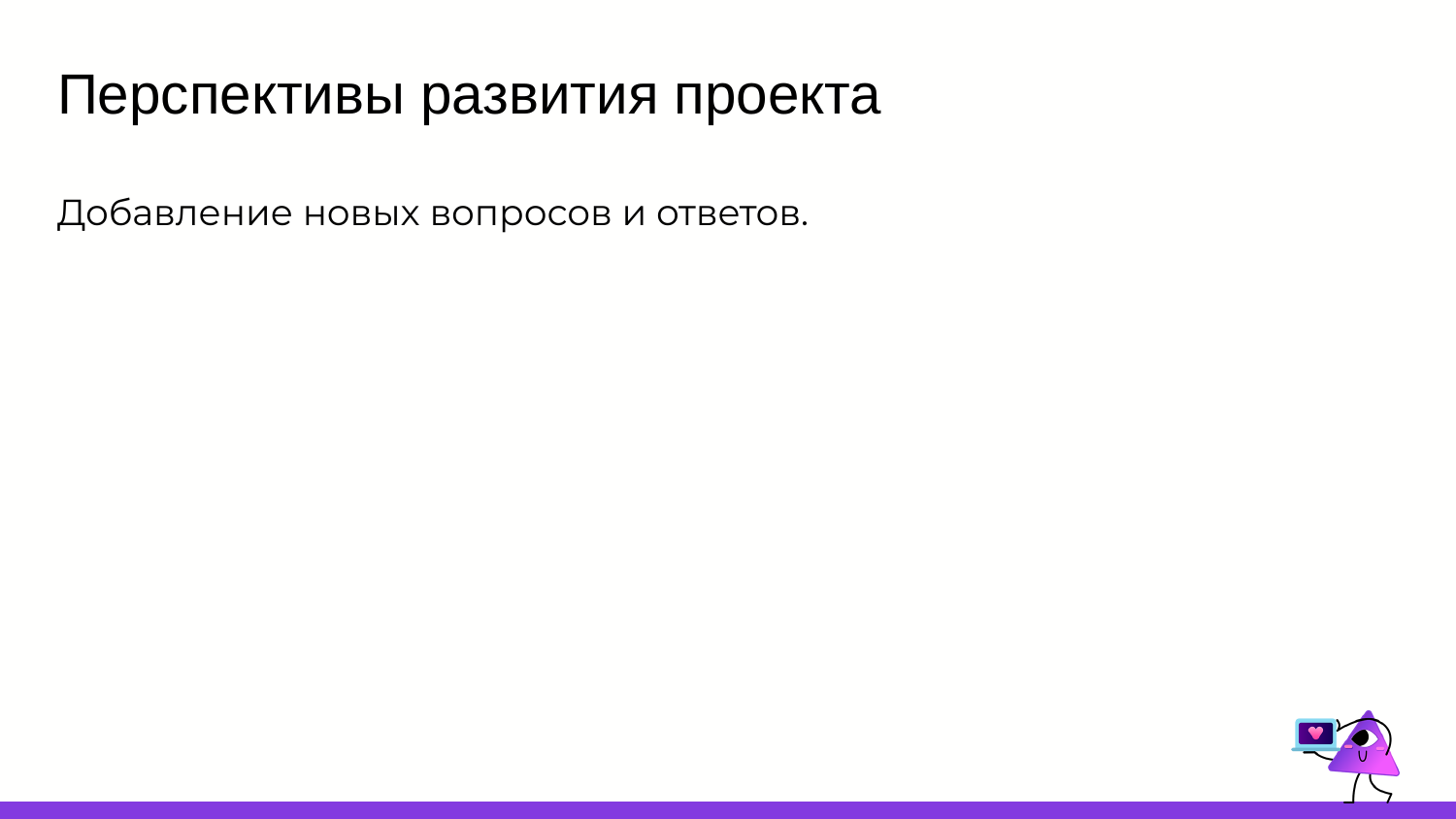

# Перспективы развития проекта
Добавление новых вопросов и ответов.